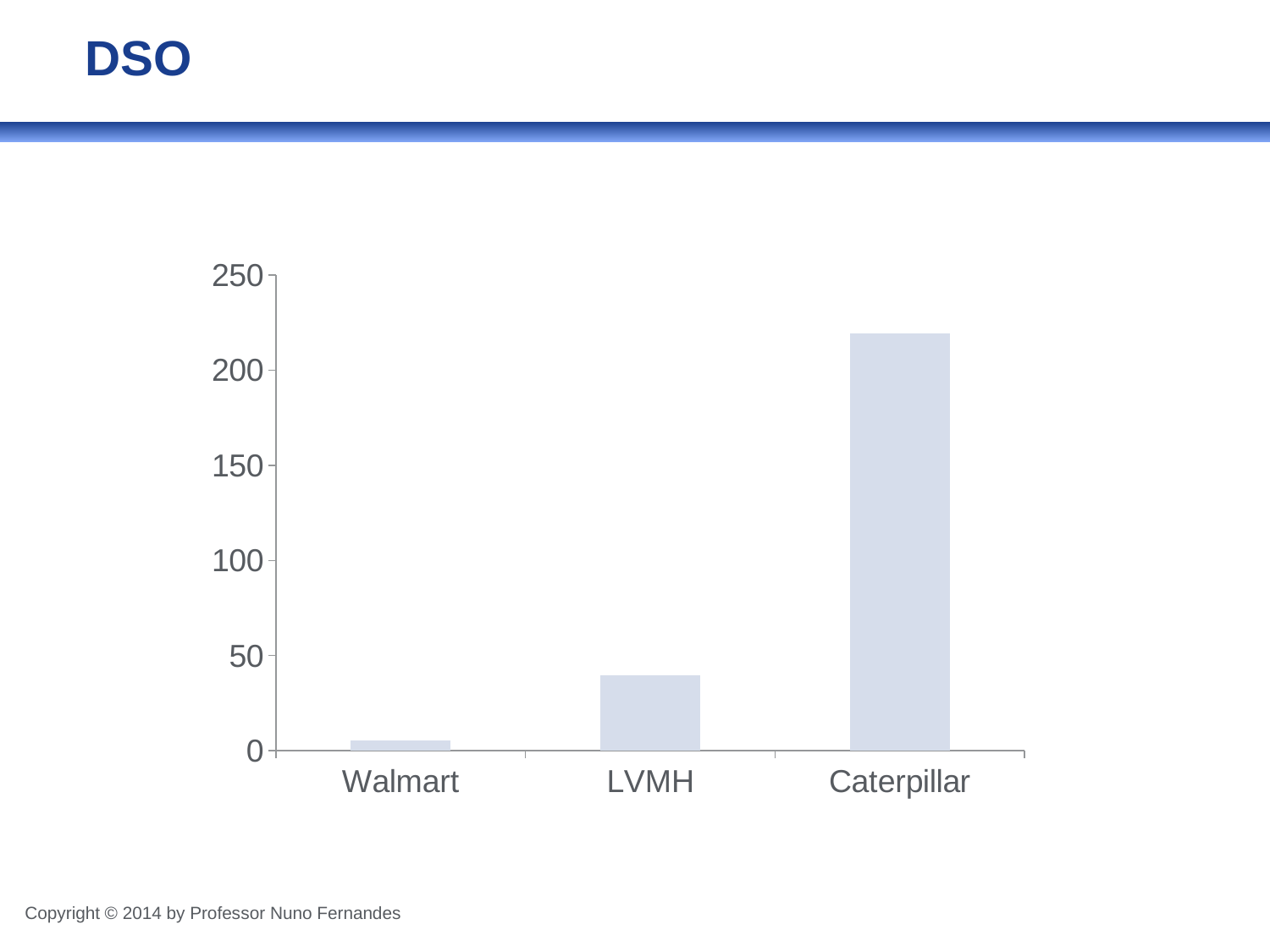

# DSO

### Chart

| Category | Column1 |
|---|---|
| Walmart | 5.265388074908028 |
| LVMH | 39.468935469484364 |
| Caterpillar | 219.2911815437689 |